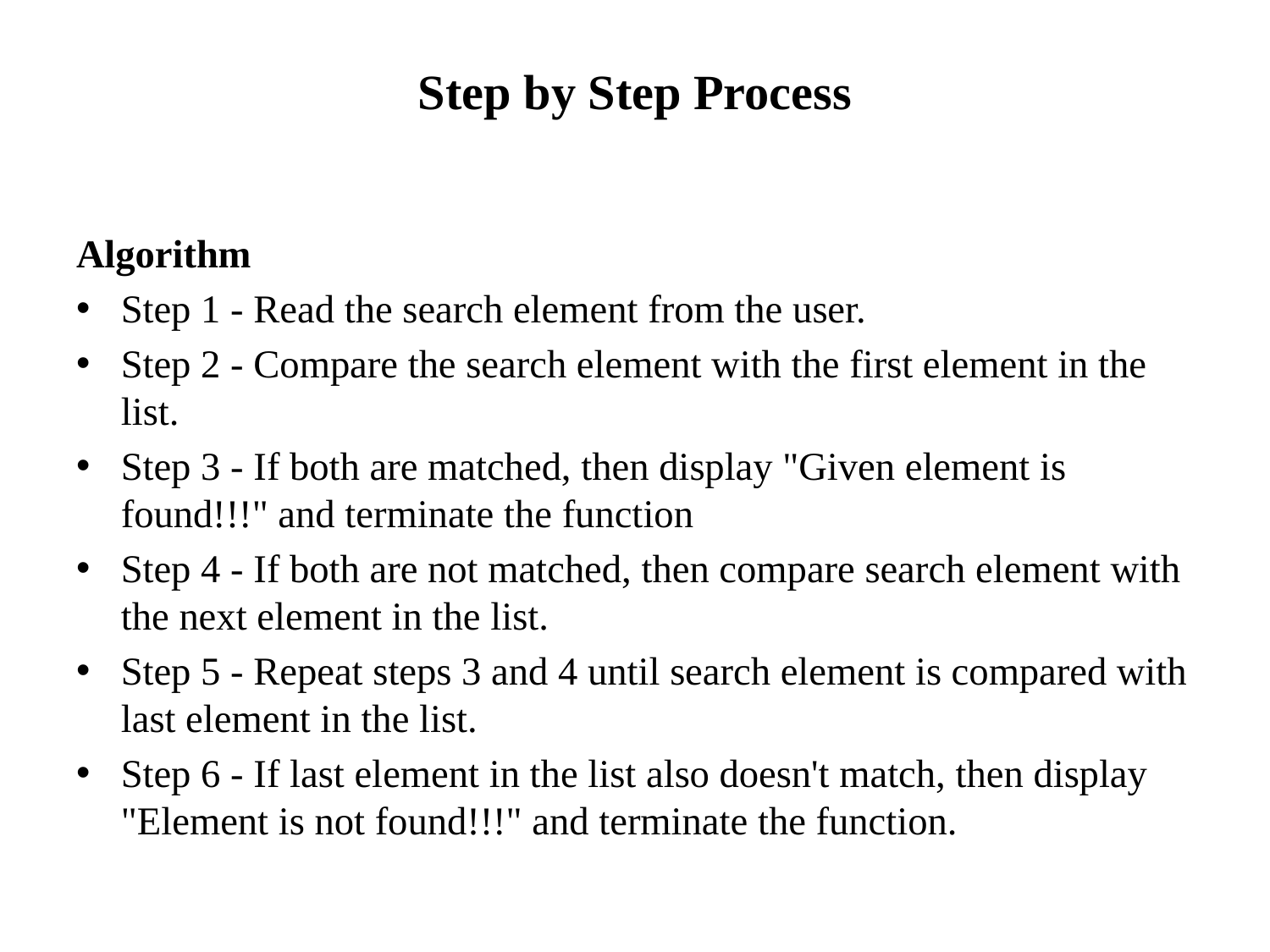

# Step by Step Process
Algorithm
Step 1 - Read the search element from the user.
Step 2 - Compare the search element with the first element in the list.
Step 3 - If both are matched, then display "Given element is found!!!" and terminate the function
Step 4 - If both are not matched, then compare search element with the next element in the list.
Step 5 - Repeat steps 3 and 4 until search element is compared with last element in the list.
Step 6 - If last element in the list also doesn't match, then display "Element is not found!!!" and terminate the function.